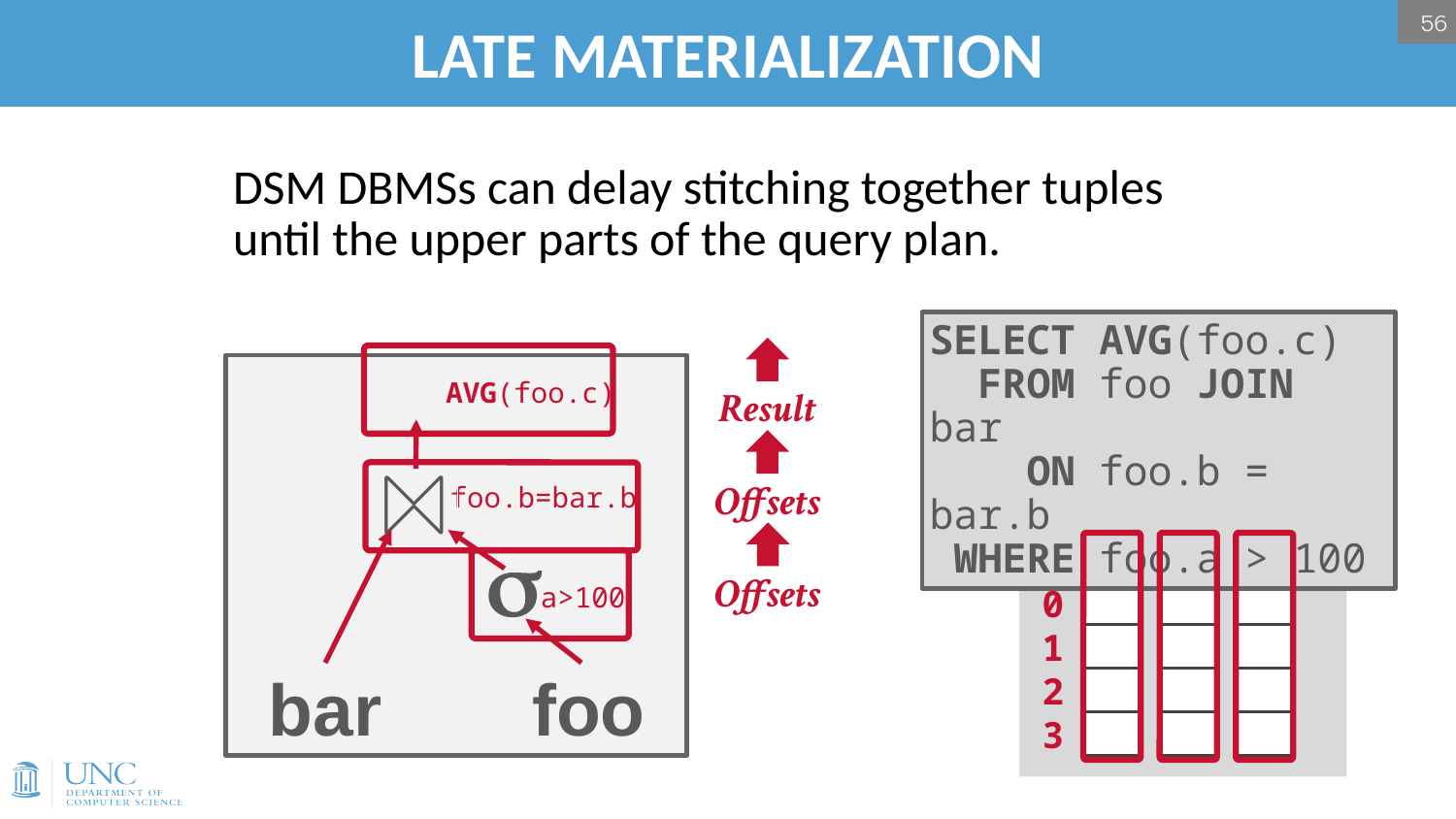

56
# LATE MATERIALIZATION
DSM DBMSs can delay stitching together tuples until the upper parts of the query plan.
SELECT AVG(foo.c)
  FROM foo JOIN bar
    ON foo.b = bar.b
 WHERE foo.a > 100

Result

γ
AVG(foo.c)
⨝

foo.b=bar.b

σ
a>100
bar
foo

Offsets

a
b
c

0
1
2
3

Offsets